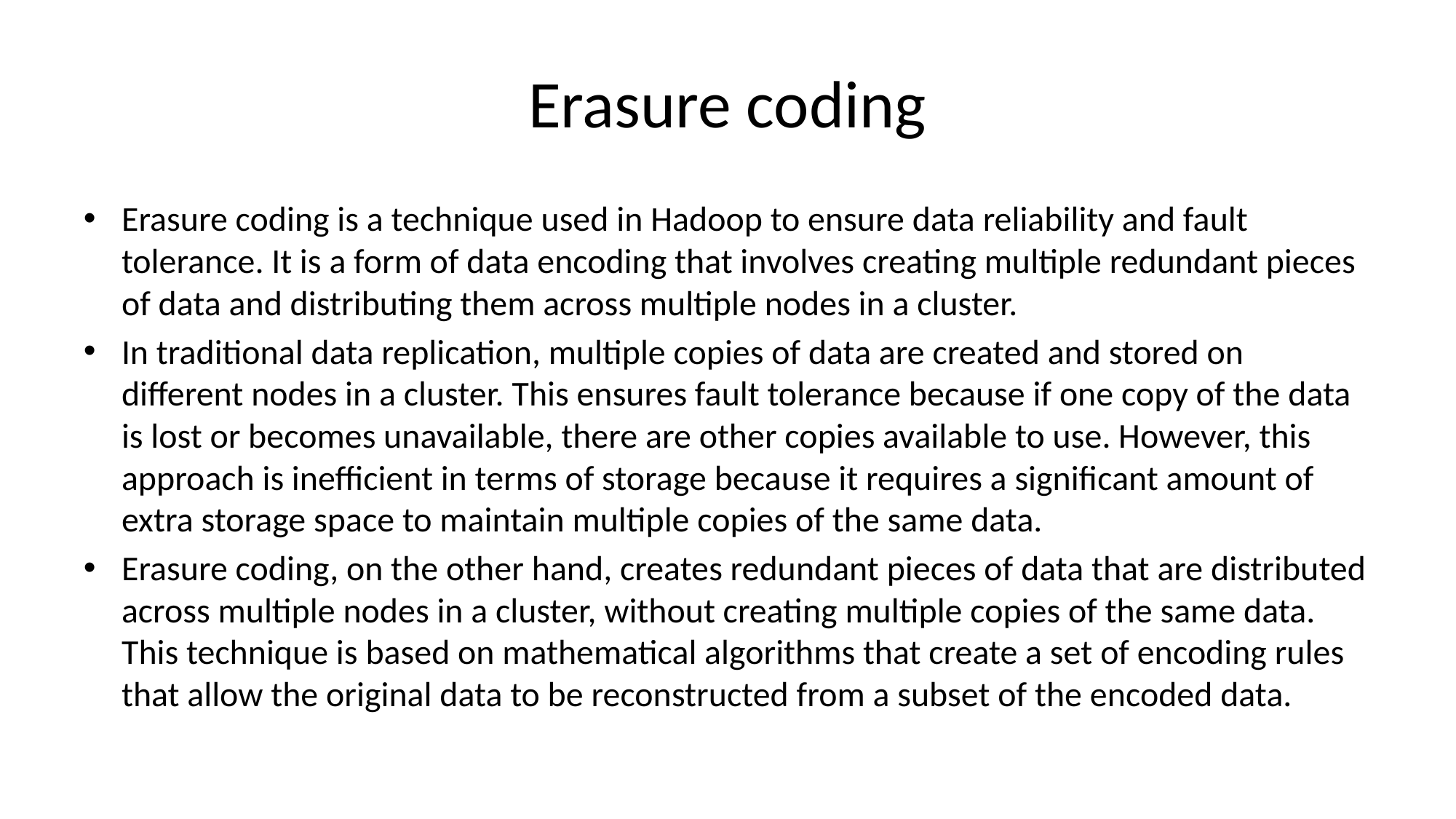

# Erasure coding
Erasure coding is a technique used in Hadoop to ensure data reliability and fault tolerance. It is a form of data encoding that involves creating multiple redundant pieces of data and distributing them across multiple nodes in a cluster.
In traditional data replication, multiple copies of data are created and stored on different nodes in a cluster. This ensures fault tolerance because if one copy of the data is lost or becomes unavailable, there are other copies available to use. However, this approach is inefficient in terms of storage because it requires a significant amount of extra storage space to maintain multiple copies of the same data.
Erasure coding, on the other hand, creates redundant pieces of data that are distributed across multiple nodes in a cluster, without creating multiple copies of the same data. This technique is based on mathematical algorithms that create a set of encoding rules that allow the original data to be reconstructed from a subset of the encoded data.